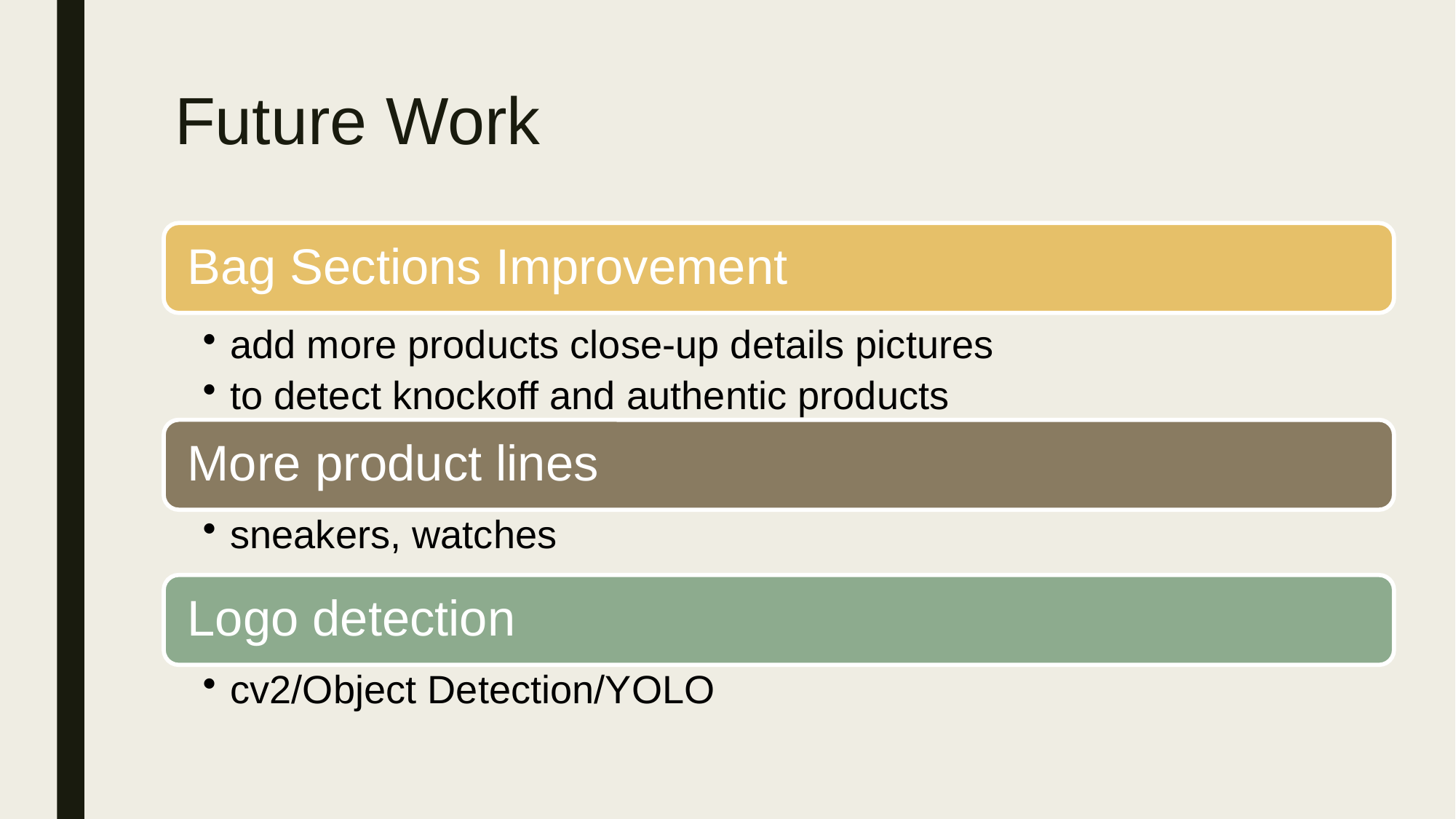

# Future Work
Bag Sections Improvement
add more products close-up details pictures
to detect knockoff and authentic products
More product lines
sneakers, watches
Logo detection
cv2/Object Detection/YOLO